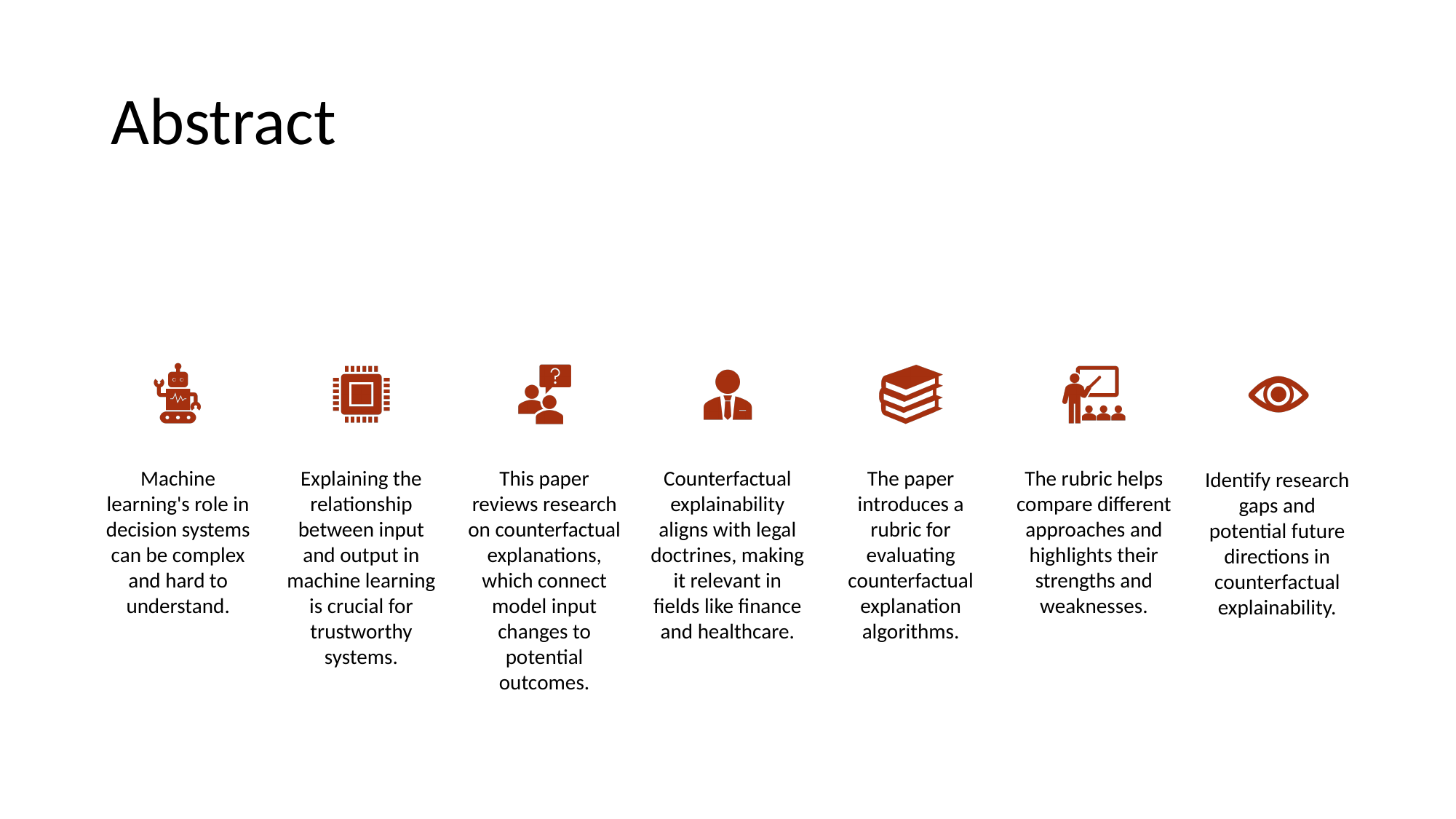

# Abstract
Machine learning's role in decision systems can be complex and hard to understand.
Explaining the relationship between input and output in machine learning is crucial for trustworthy systems.
This paper reviews research on counterfactual explanations, which connect model input changes to potential outcomes.
Counterfactual explainability aligns with legal doctrines, making it relevant in fields like finance and healthcare.
The paper introduces a rubric for evaluating counterfactual explanation algorithms.
The rubric helps compare different approaches and highlights their strengths and weaknesses.
Identify research gaps and potential future directions in counterfactual explainability.